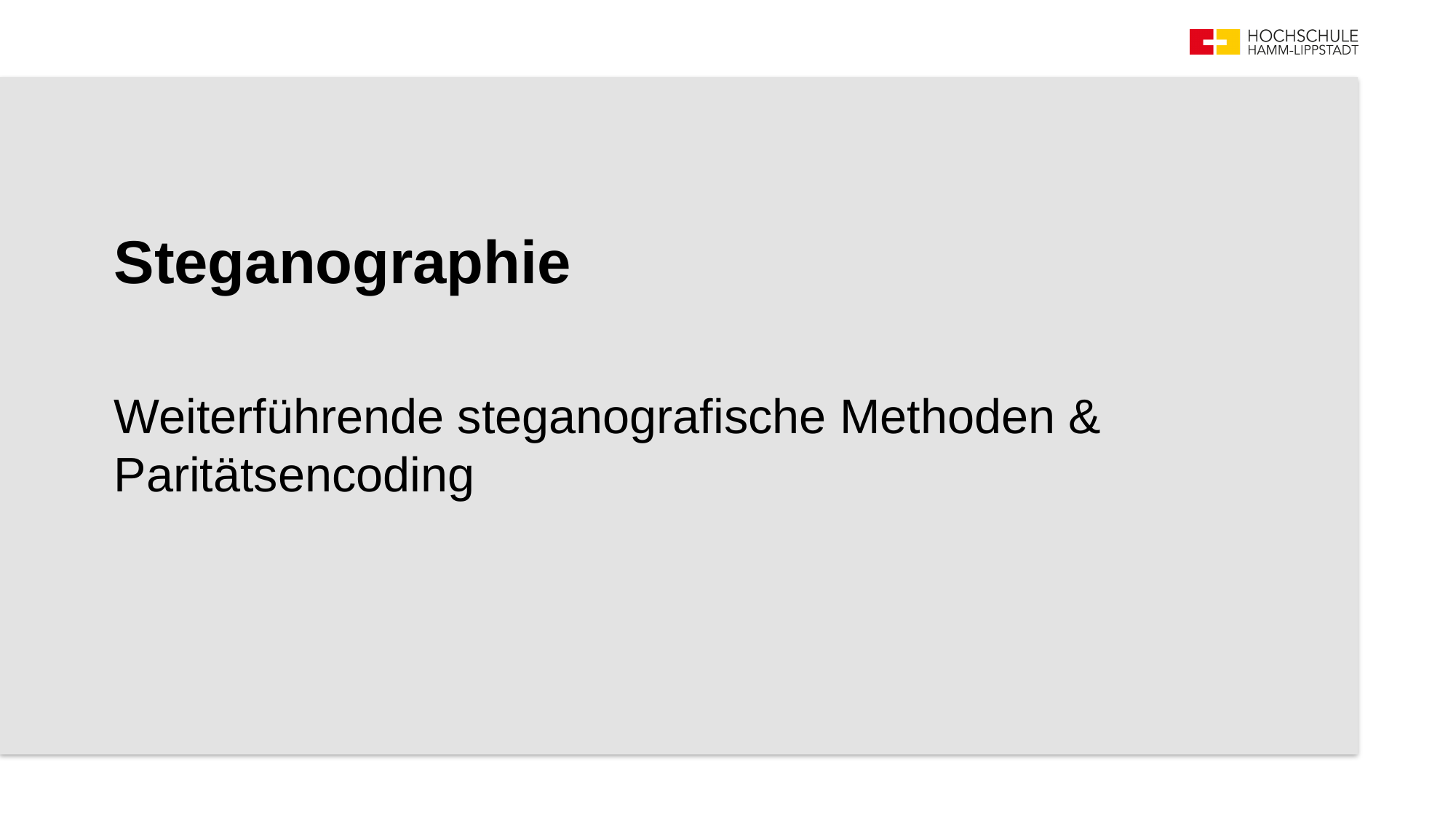

# Steganographie
Weiterführende steganografische Methoden & Paritätsencoding